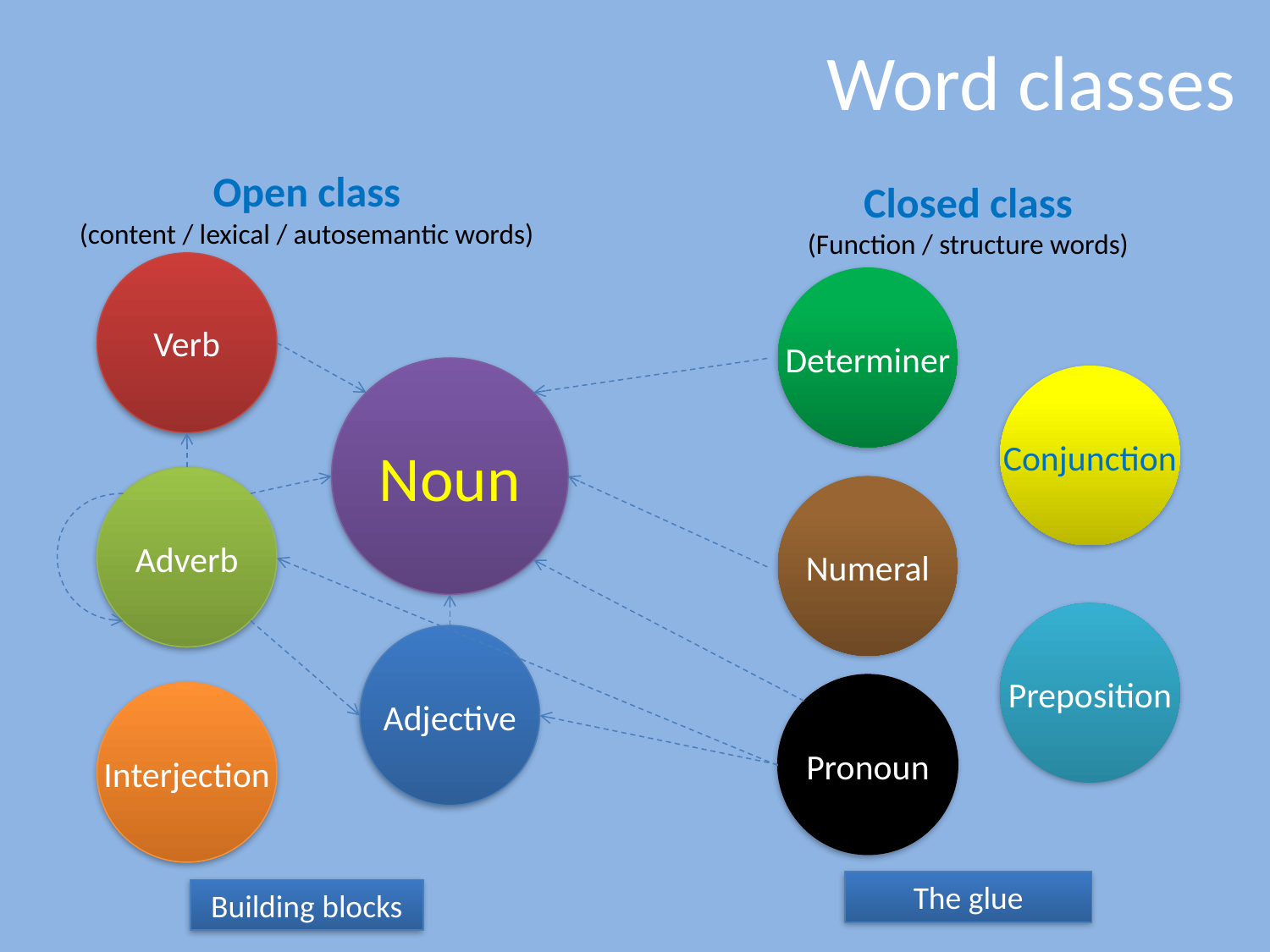

# Word classes
Open class
(content / lexical / autosemantic words)
Closed class
(Function / structure words)
Verb

Determiner
Noun

Conjunction

Adverb

Numeral

Preposition

Adjective

Pronoun

Interjection
The glue
Building blocks